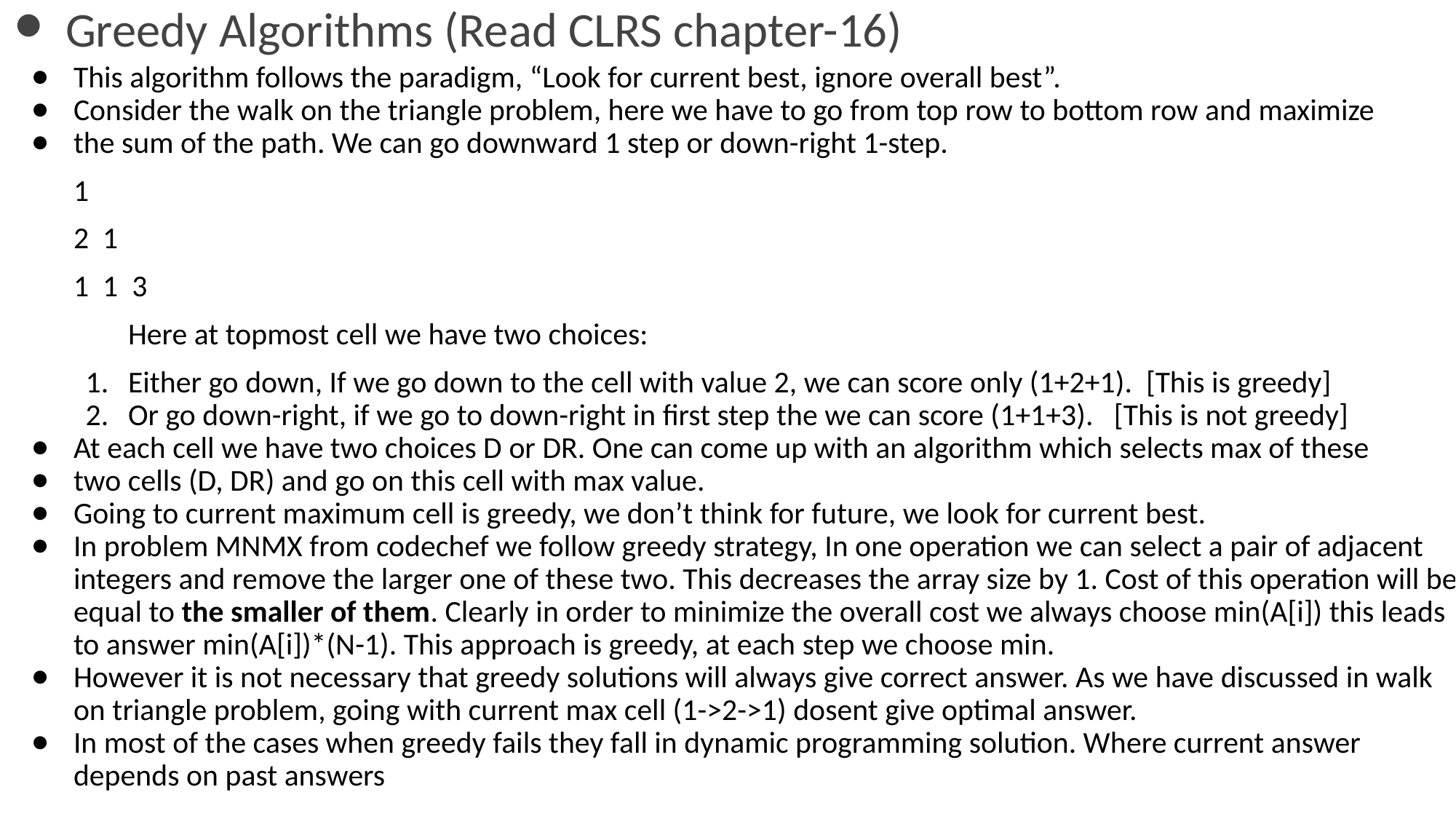

# Greedy Algorithms (Read CLRS chapter-16)

This algorithm follows the paradigm, “Look for current best, ignore overall best”.
Consider the walk on the triangle problem, here we have to go from top row to bottom row and maximize
the sum of the path. We can go downward 1 step or down-right 1-step.
1
2  1
1  1  3
	Here at topmost cell we have two choices:
Either go down, If we go down to the cell with value 2, we can score only (1+2+1).  [This is greedy]
Or go down-right, if we go to down-right in first step the we can score (1+1+3).   [This is not greedy]
At each cell we have two choices D or DR. One can come up with an algorithm which selects max of these
two cells (D, DR) and go on this cell with max value.
Going to current maximum cell is greedy, we don’t think for future, we look for current best.
In problem MNMX from codechef we follow greedy strategy, In one operation we can select a pair of adjacent integers and remove the larger one of these two. This decreases the array size by 1. Cost of this operation will be equal to the smaller of them. Clearly in order to minimize the overall cost we always choose min(A[i]) this leads  to answer min(A[i])*(N-1). This approach is greedy, at each step we choose min.
However it is not necessary that greedy solutions will always give correct answer. As we have discussed in walk   on triangle problem, going with current max cell (1->2->1) dosent give optimal answer.
In most of the cases when greedy fails they fall in dynamic programming solution. Where current answer   depends on past answers